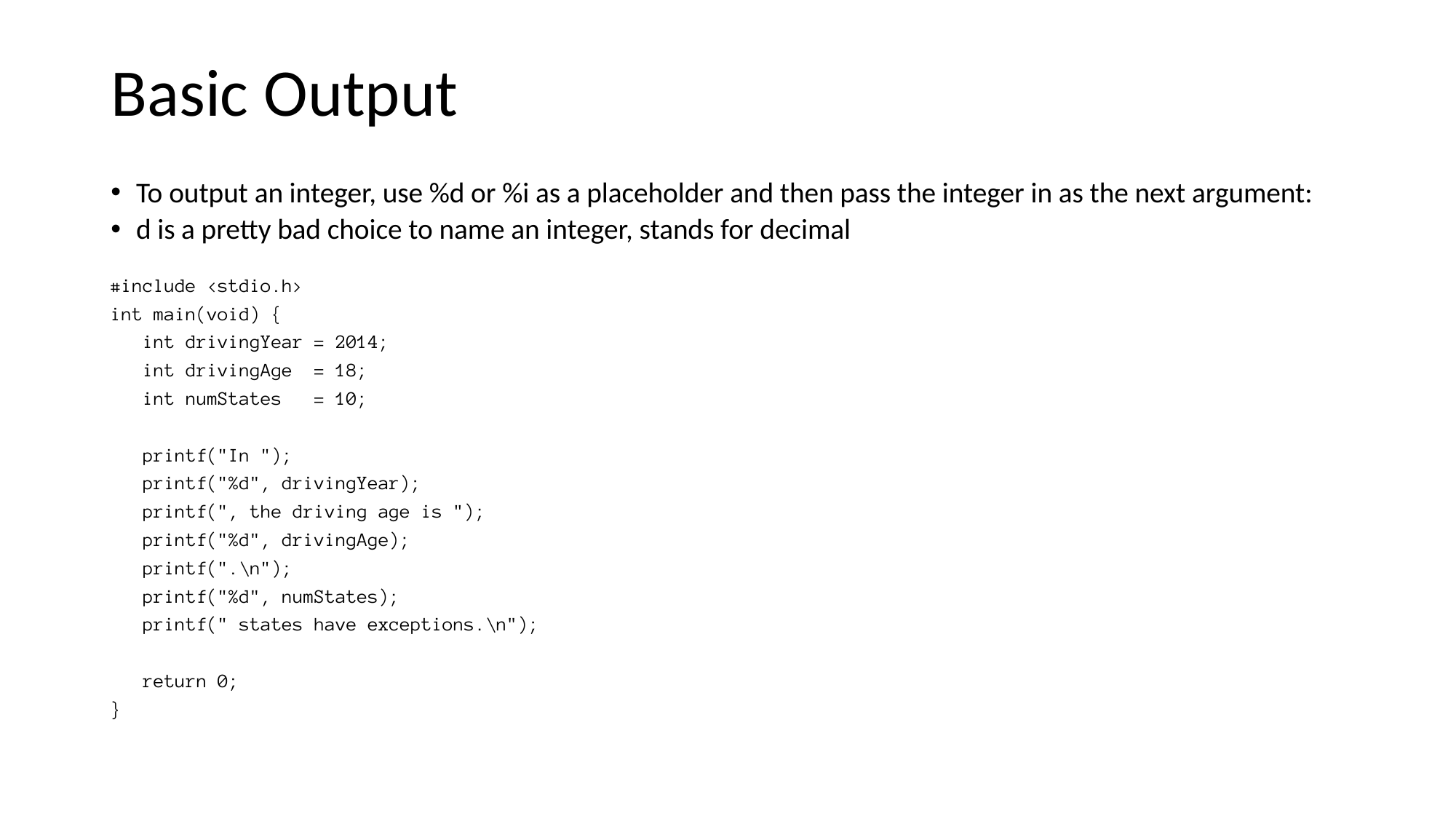

# Basic Output
To output an integer, use %d or %i as a placeholder and then pass the integer in as the next argument:
d is a pretty bad choice to name an integer, stands for decimal

#include <stdio.h>
int main(void) {
   int drivingYear = 2014;
   int drivingAge  = 18;
   int numStates   = 10;

   printf("In ");
   printf("%d", drivingYear);
   printf(", the driving age is ");
   printf("%d", drivingAge);
   printf(".\n");
   printf("%d", numStates);
   printf(" states have exceptions.\n");

   return 0;
}